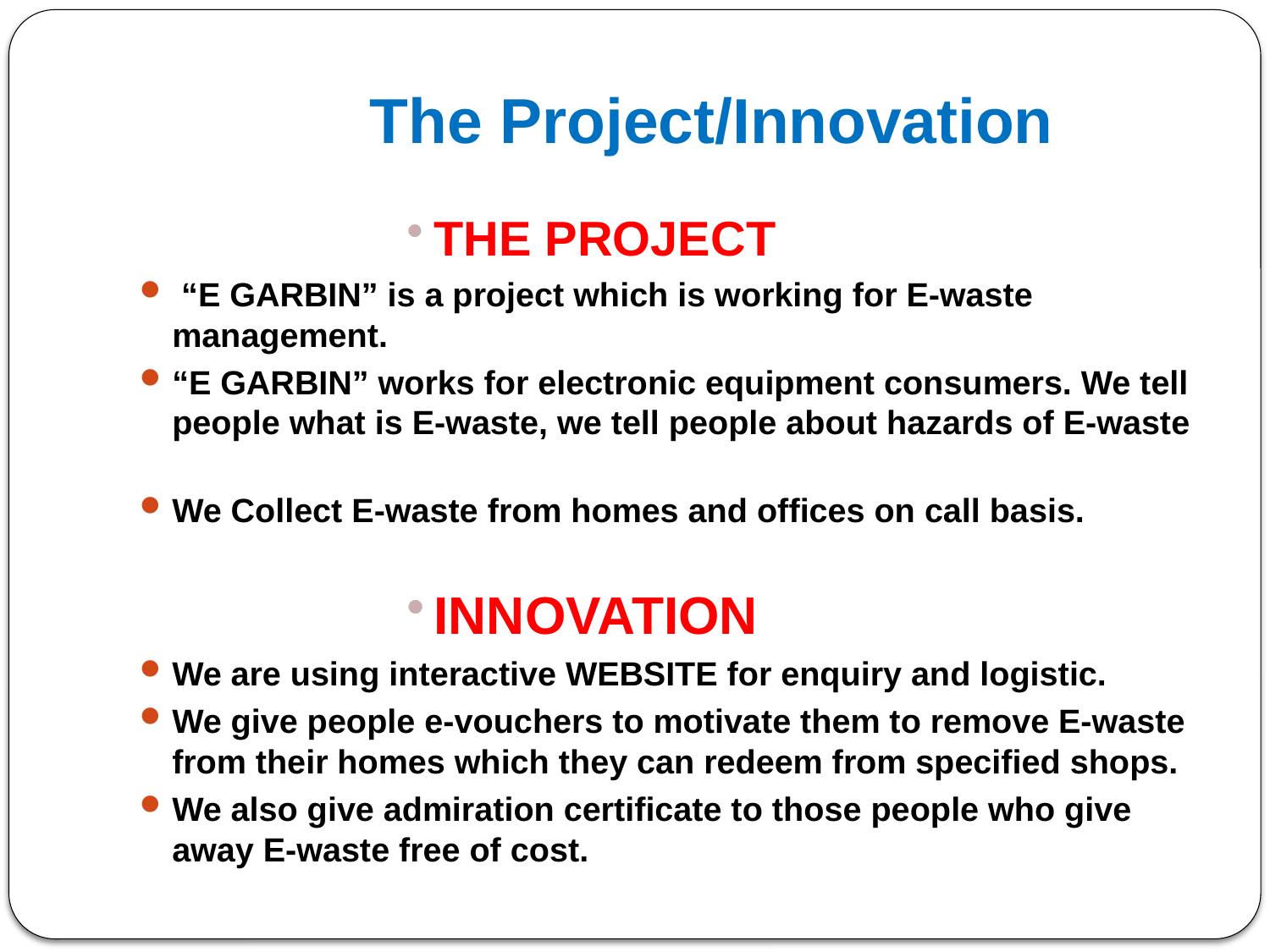

# The Project/Innovation
THE PROJECT
 “E GARBIN” is a project which is working for E-waste management.
“E GARBIN” works for electronic equipment consumers. We tell people what is E-waste, we tell people about hazards of E-waste
We Collect E-waste from homes and offices on call basis.

INNOVATION
We are using interactive WEBSITE for enquiry and logistic.
We give people e-vouchers to motivate them to remove E-waste from their homes which they can redeem from specified shops.
We also give admiration certificate to those people who give away E-waste free of cost.